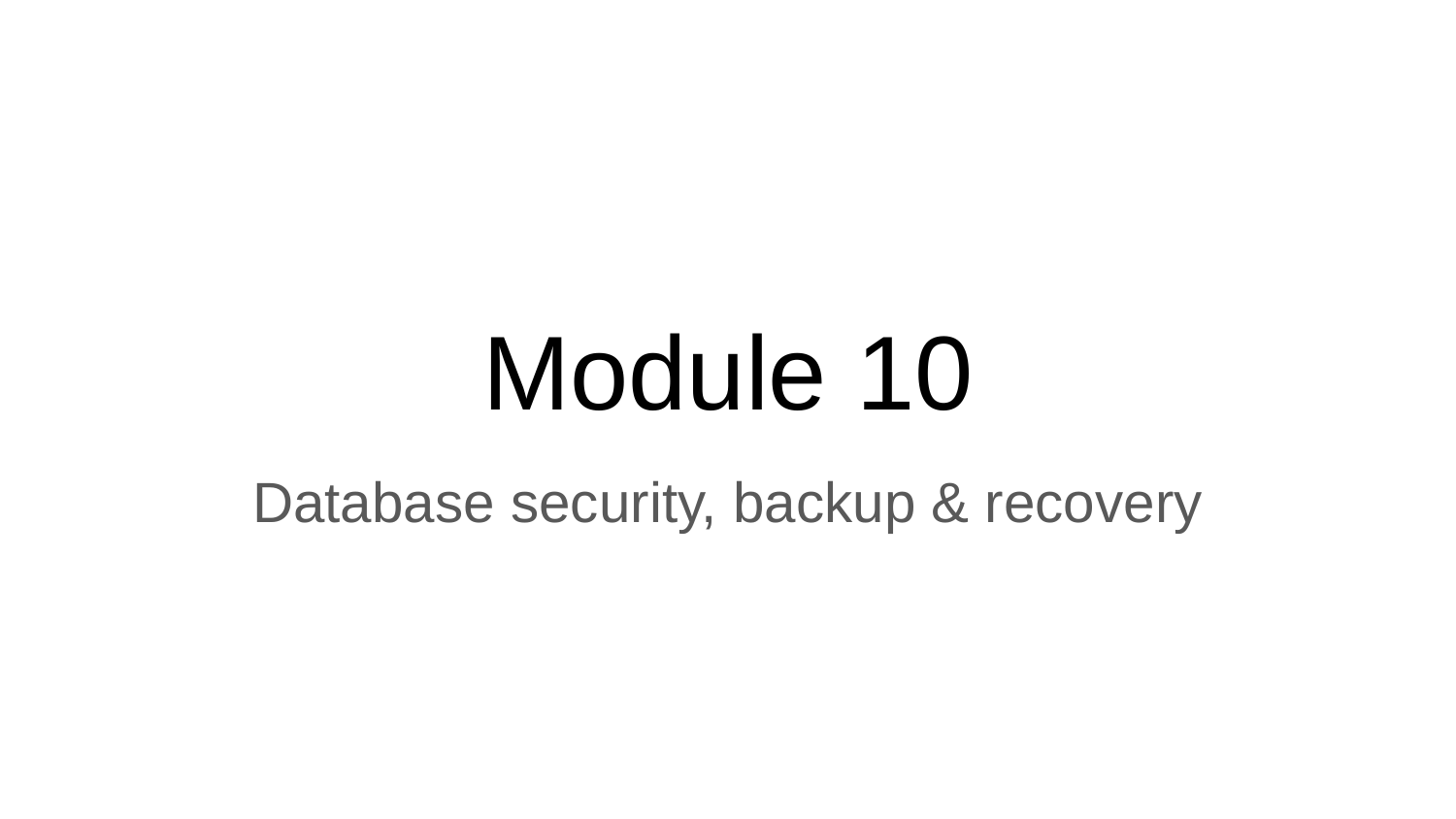

# Module 10
Database security, backup & recovery